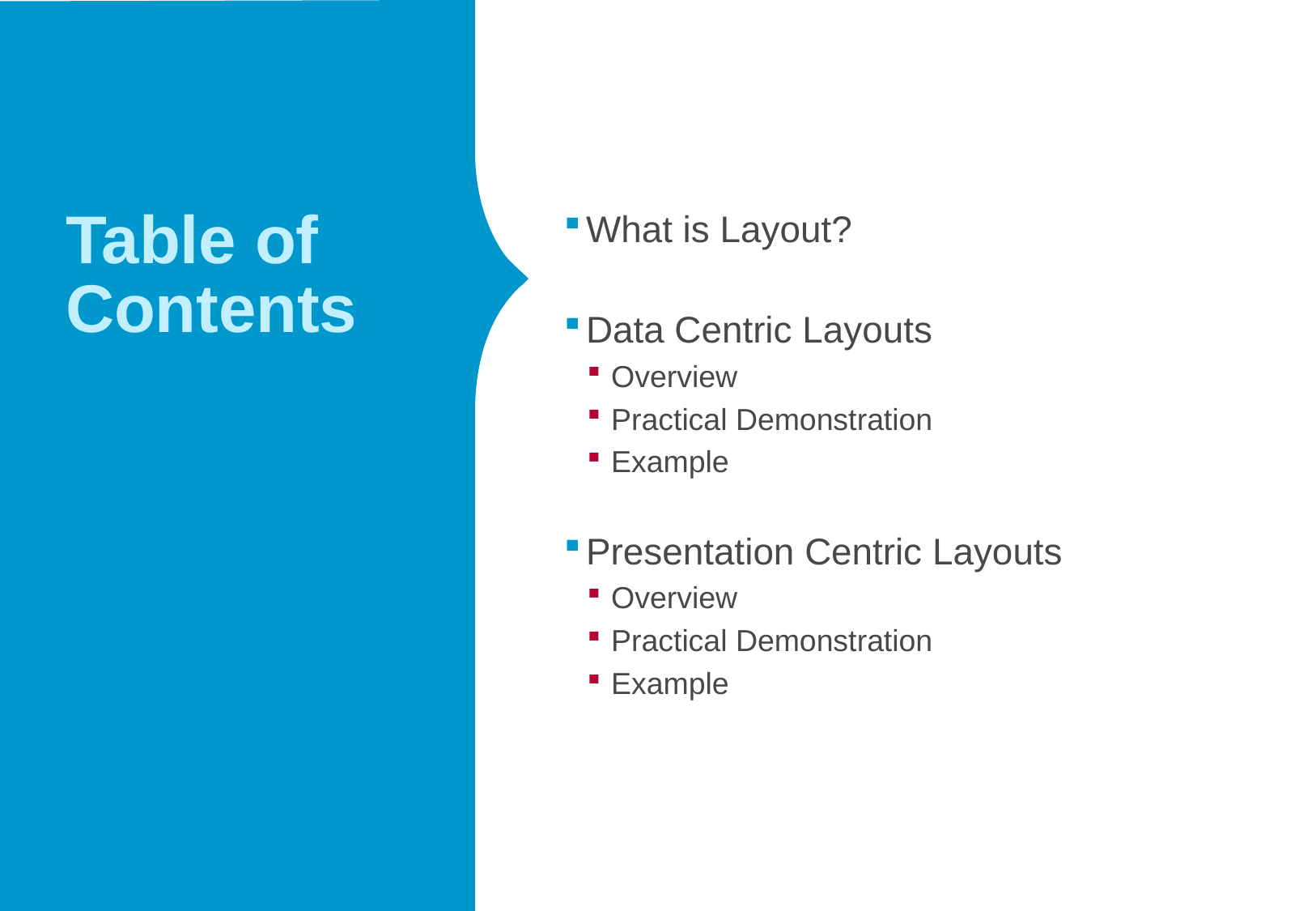

# Table of Contents
What is Layout?

Data Centric Layouts
Overview
Practical Demonstration
Example

Presentation Centric Layouts
Overview
Practical Demonstration
Example